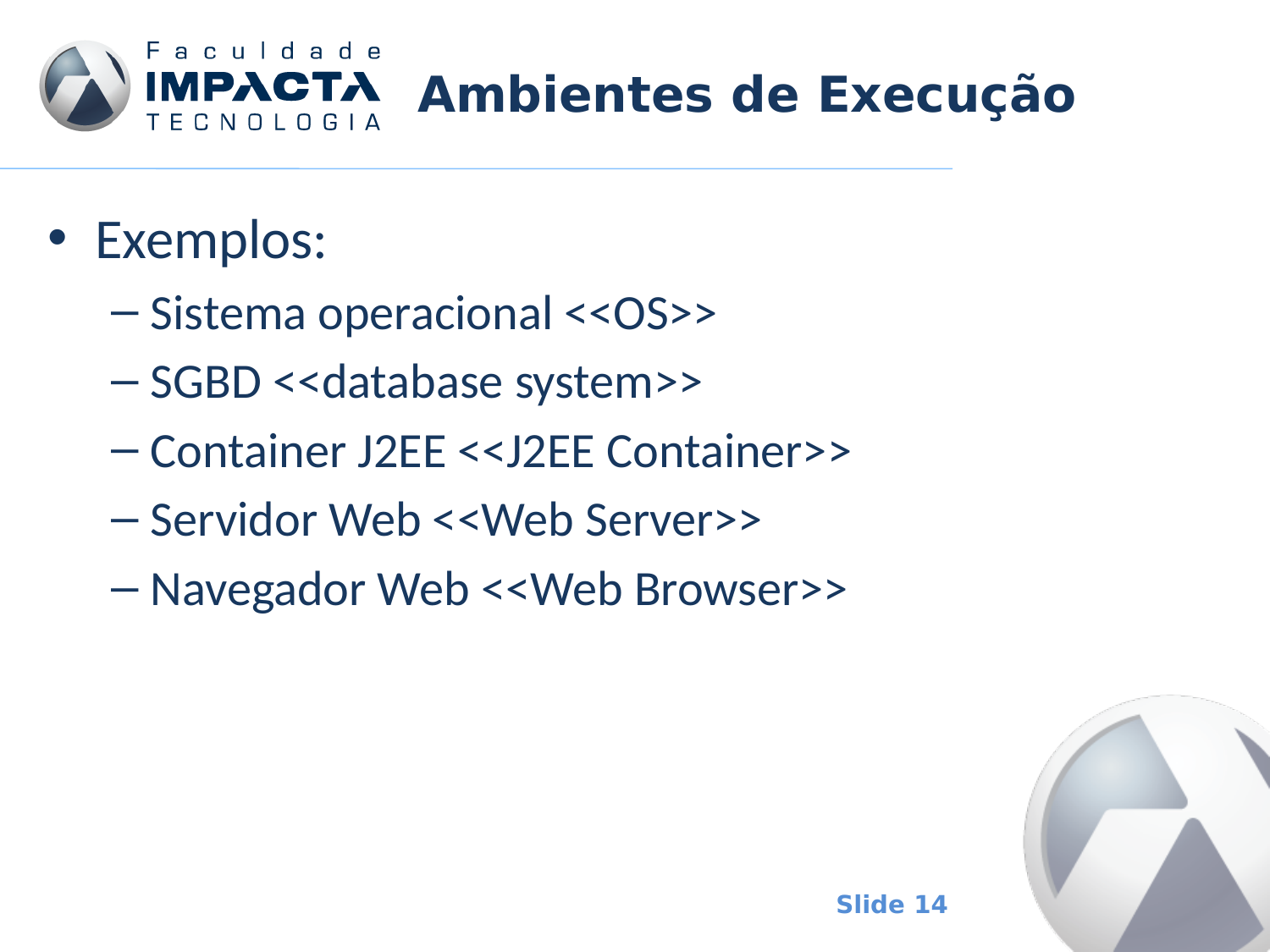

# Ambientes de Execução
Exemplos:
Sistema operacional <<OS>>
SGBD <<database system>>
Container J2EE <<J2EE Container>>
Servidor Web <<Web Server>>
Navegador Web <<Web Browser>>